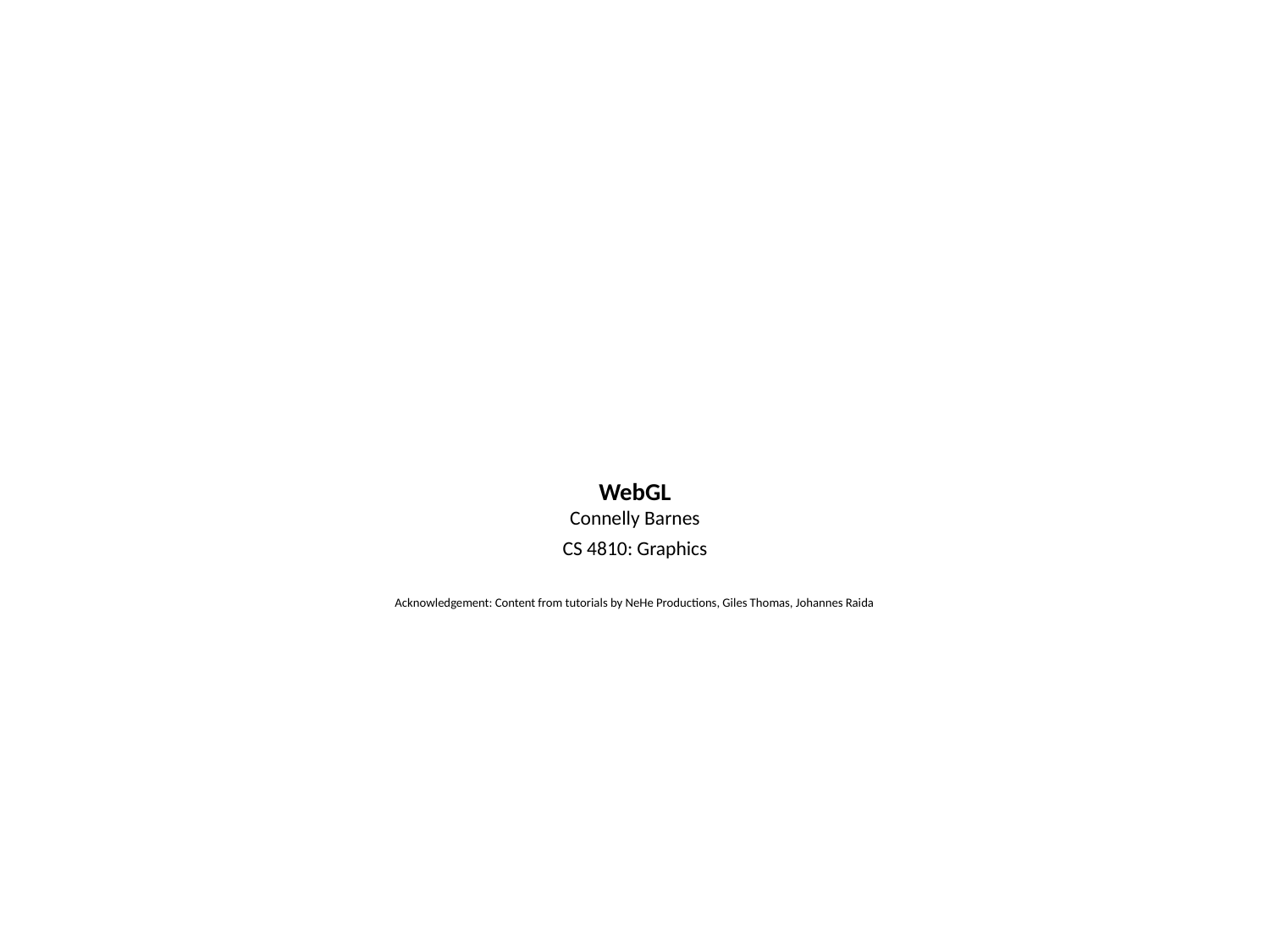

# WebGL Connelly Barnes CS 4810: Graphics Acknowledgement: Content from tutorials by NeHe Productions, Giles Thomas, Johannes Raida